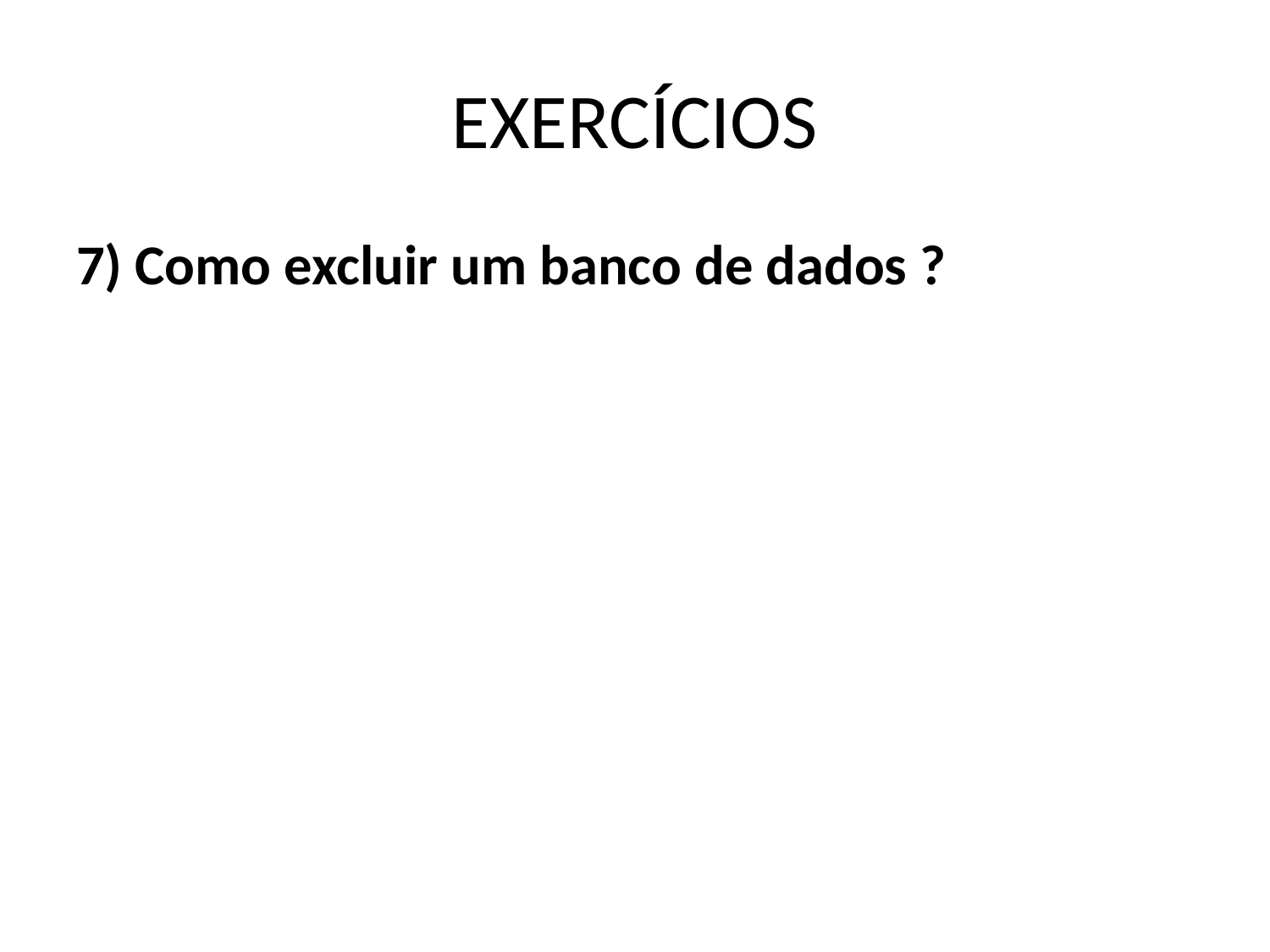

# EXERCÍCIOS
7) Como excluir um banco de dados ?